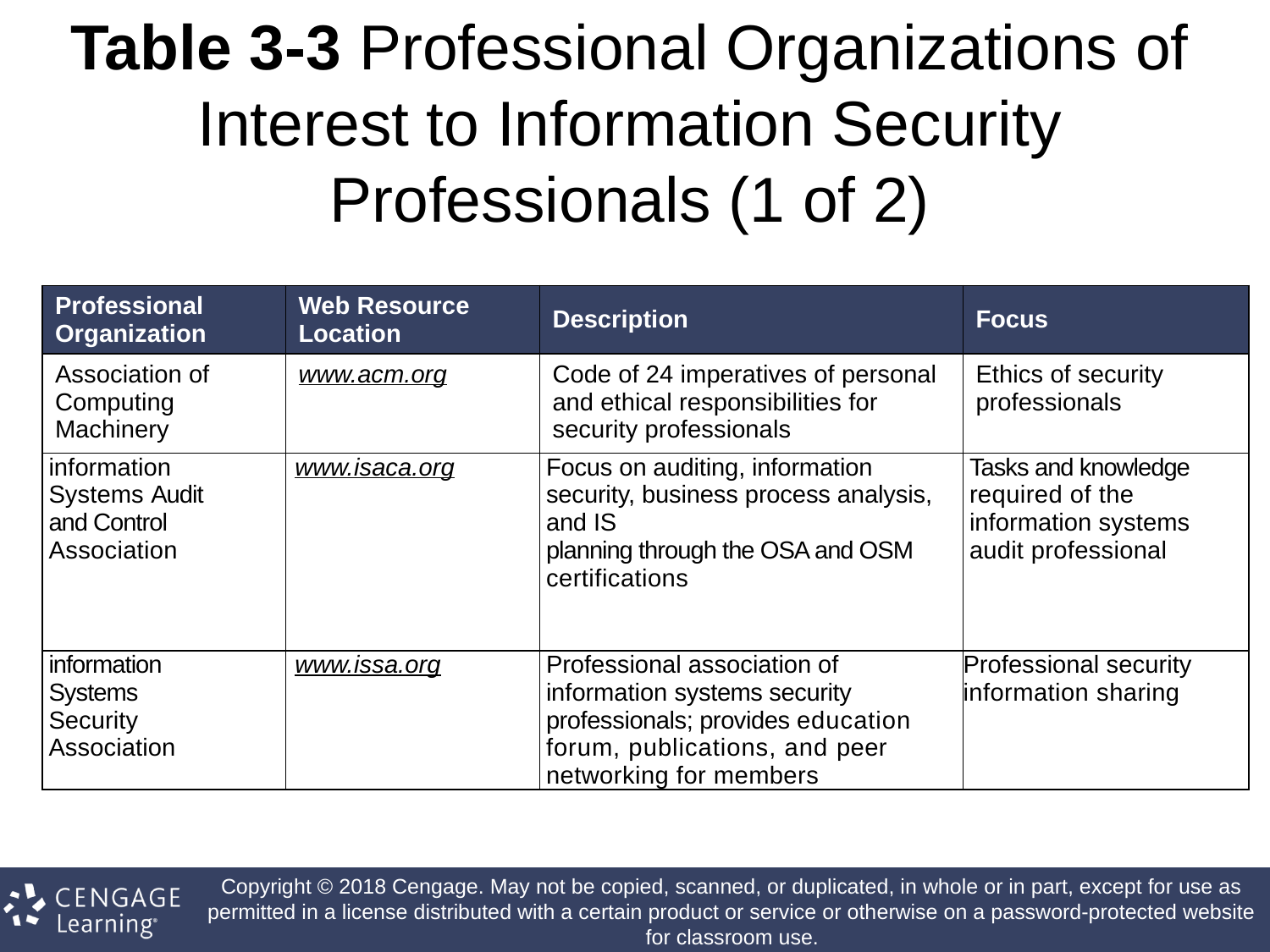

# Table 3-3 Professional Organizations of Interest to Information Security Professionals (1 of 2)
| Professional Organization | Web Resource Location | Description | Focus |
| --- | --- | --- | --- |
| Association of Computing Machinery | www.acm.org | Code of 24 imperatives of personal and ethical responsibilities for security professionals | Ethics of security professionals |
| information Systems Audit and Control Association | www.isaca.org | Focus on auditing, information security, business process analysis, and IS planning through the OSA and OSM certifications | Tasks and knowledge required of the information systems audit professional |
| information Systems Security Association | www.issa.org | Professional association of information systems security professionals; provides education forum, publications, and peer networking for members | Professional security information sharing |